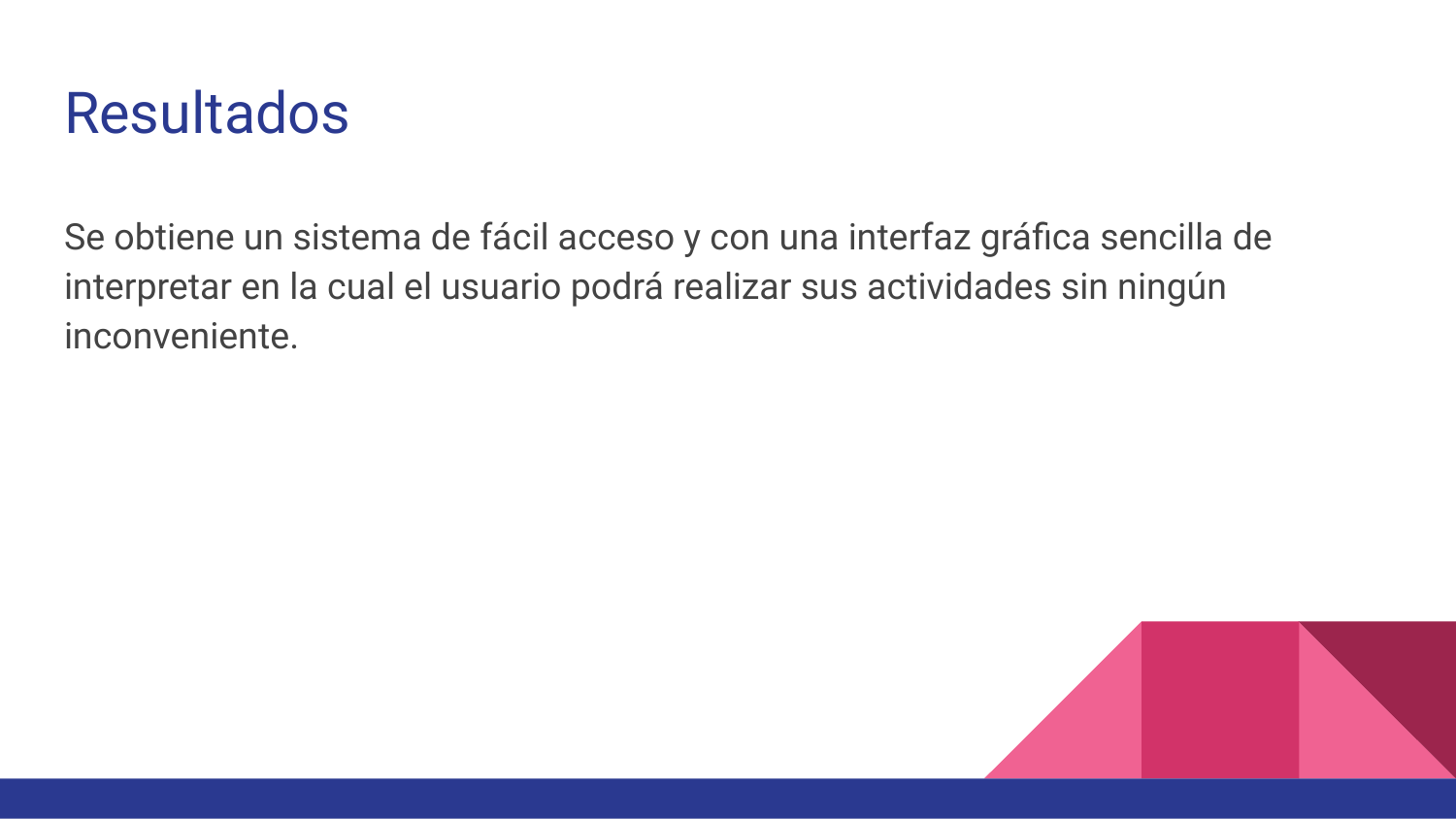

# Resultados
Se obtiene un sistema de fácil acceso y con una interfaz gráfica sencilla de interpretar en la cual el usuario podrá realizar sus actividades sin ningún inconveniente.